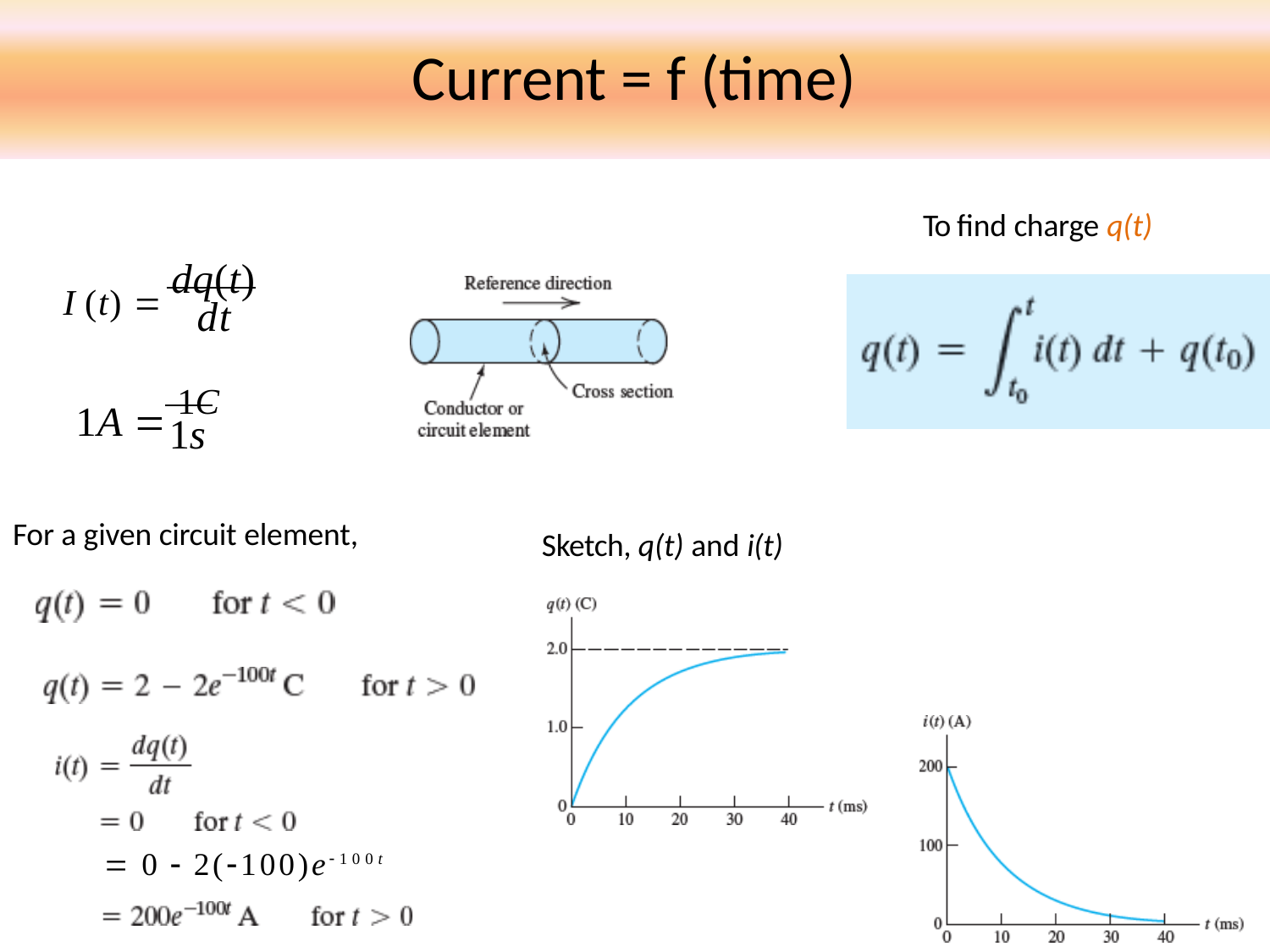

# Current = f (time)
To find charge q(t)
I (t) = dq(t)

dt
1A = 1C

1s

For a given circuit element,
Sketch, q(t) and i(t)

= 0 − 2(−100)e−100t